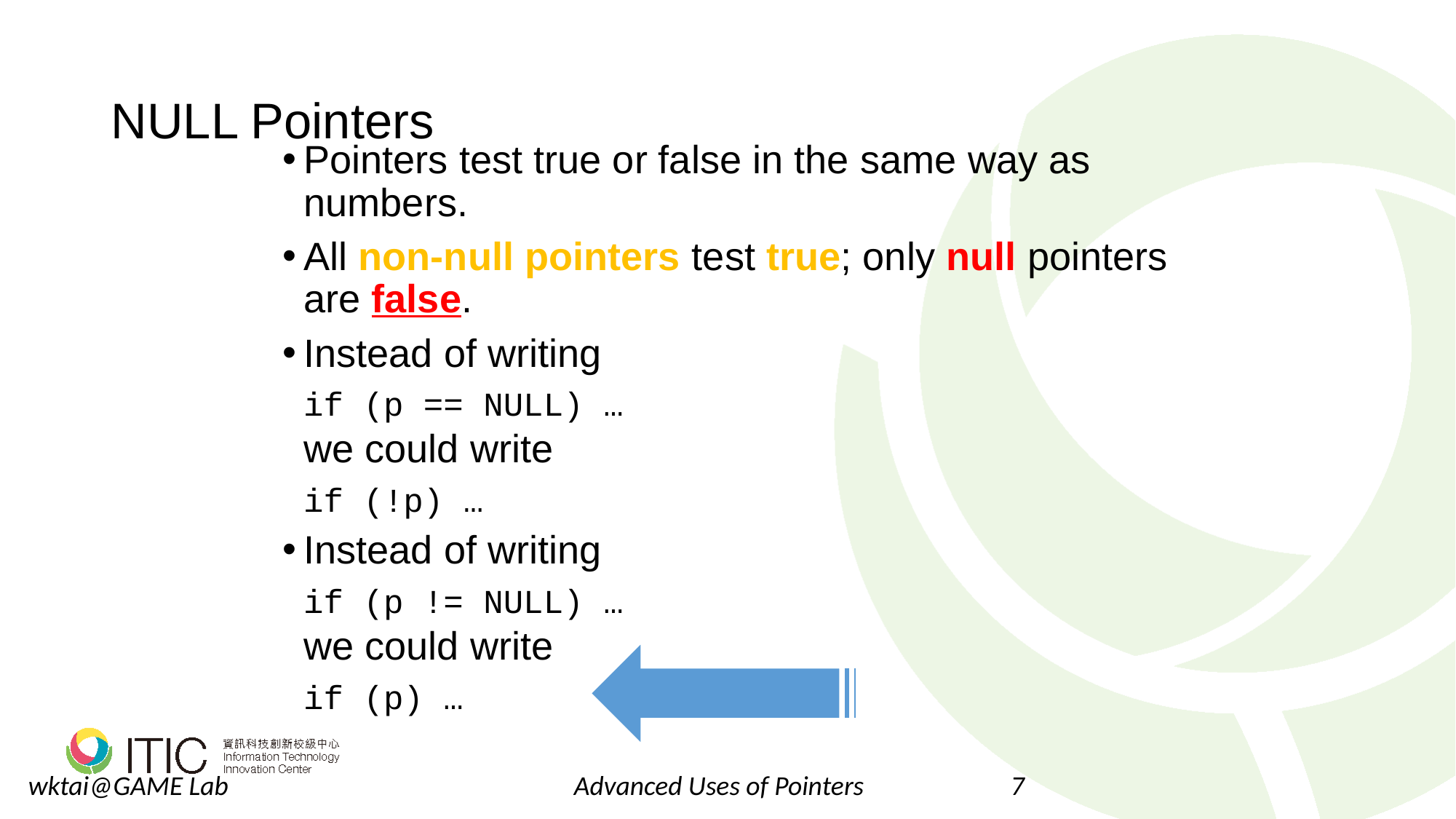

# NULL Pointers
Pointers test true or false in the same way as numbers.
All non-null pointers test true; only null pointers are false.
Instead of writing
	if (p == NULL) …
	we could write
	if (!p) …
Instead of writing
	if (p != NULL) …
	we could write
	if (p) …